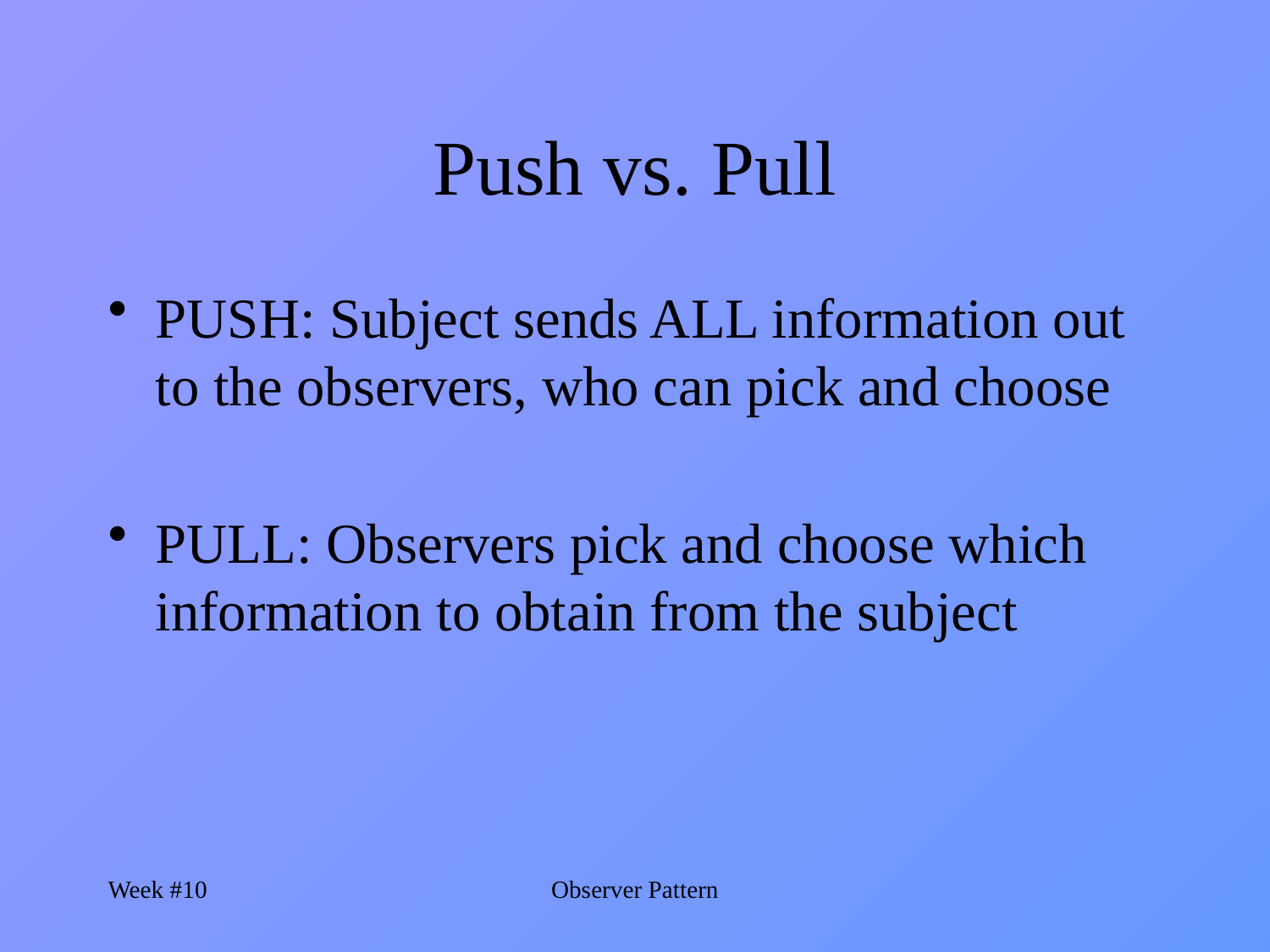

# Push vs. Pull
PUSH: Subject sends ALL information out to the observers, who can pick and choose

PULL: Observers pick and choose which information to obtain from the subject

Week #10
Observer Pattern